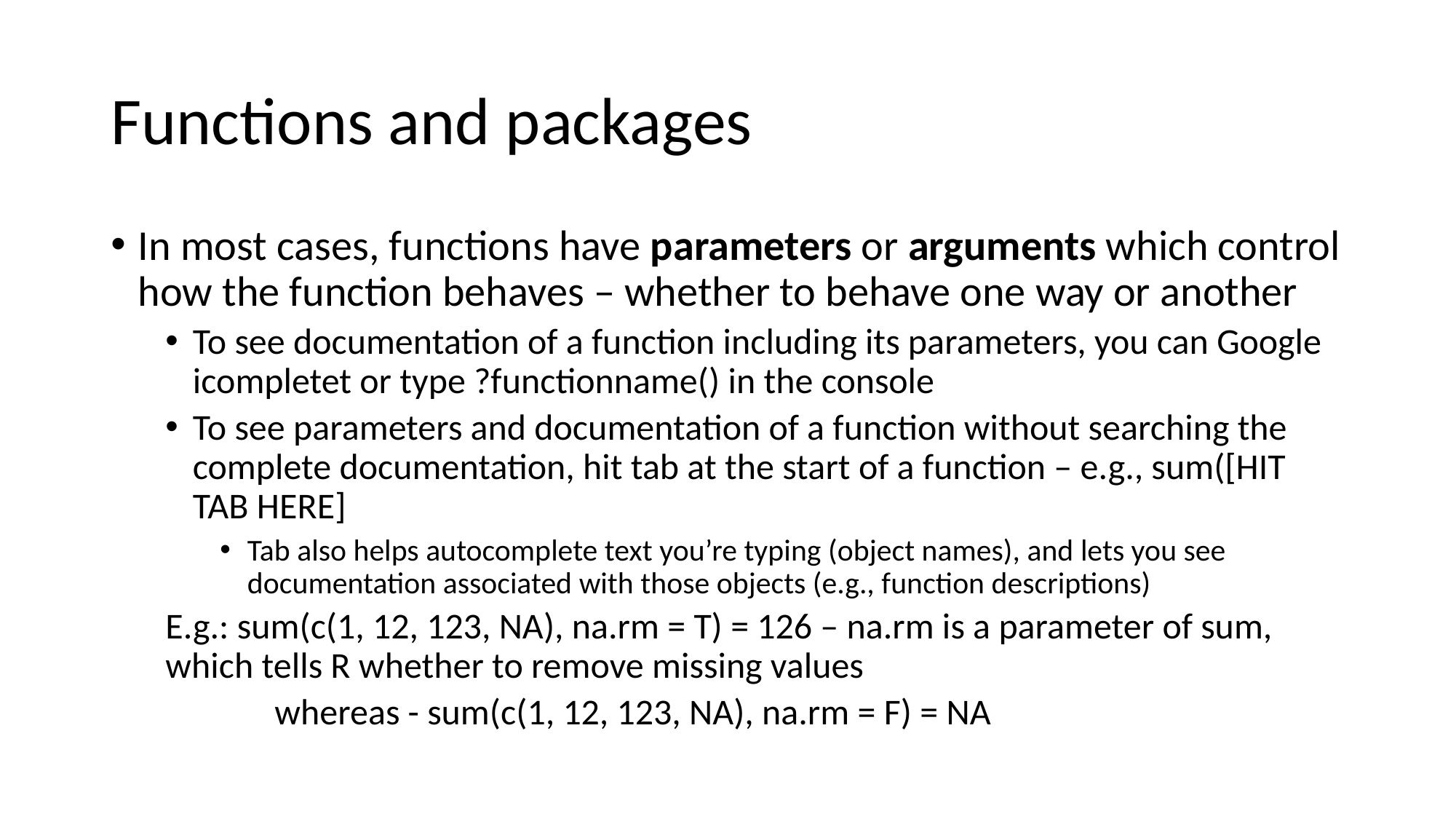

# Functions and packages
In most cases, functions have parameters or arguments which control how the function behaves – whether to behave one way or another
To see documentation of a function including its parameters, you can Google icompletet or type ?functionname() in the console
To see parameters and documentation of a function without searching the complete documentation, hit tab at the start of a function – e.g., sum([HIT TAB HERE]
Tab also helps autocomplete text you’re typing (object names), and lets you see documentation associated with those objects (e.g., function descriptions)
E.g.: sum(c(1, 12, 123, NA), na.rm = T) = 126 – na.rm is a parameter of sum, which tells R whether to remove missing values
	whereas - sum(c(1, 12, 123, NA), na.rm = F) = NA